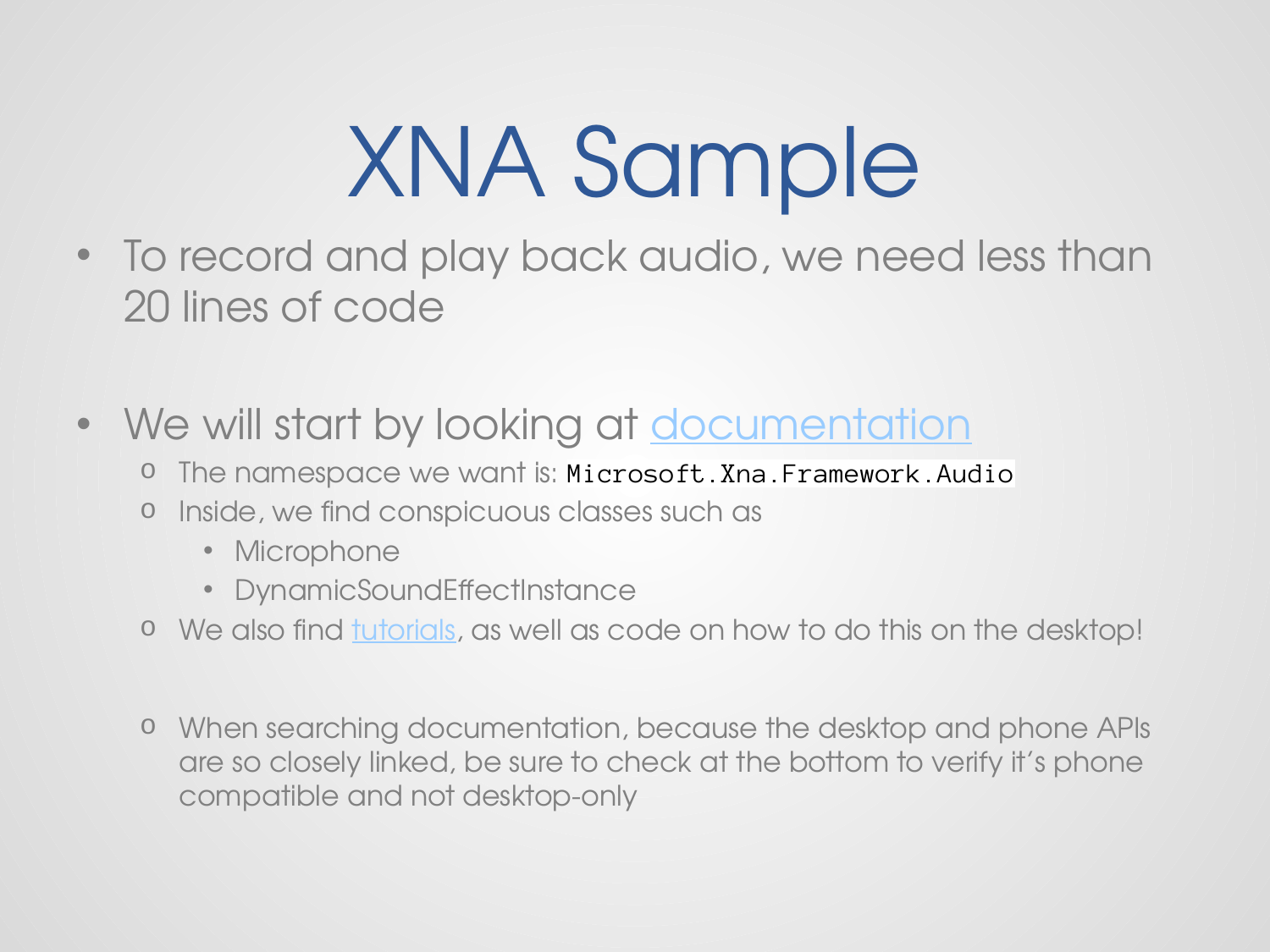

# XNA Sample
To record and play back audio, we need less than 20 lines of code

We will start by looking at documentation
The namespace we want is: Microsoft.Xna.Framework.Audio
Inside, we find conspicuous classes such as
Microphone
DynamicSoundEffectInstance
We also find tutorials, as well as code on how to do this on the desktop!

When searching documentation, because the desktop and phone APIs are so closely linked, be sure to check at the bottom to verify it’s phone compatible and not desktop-only